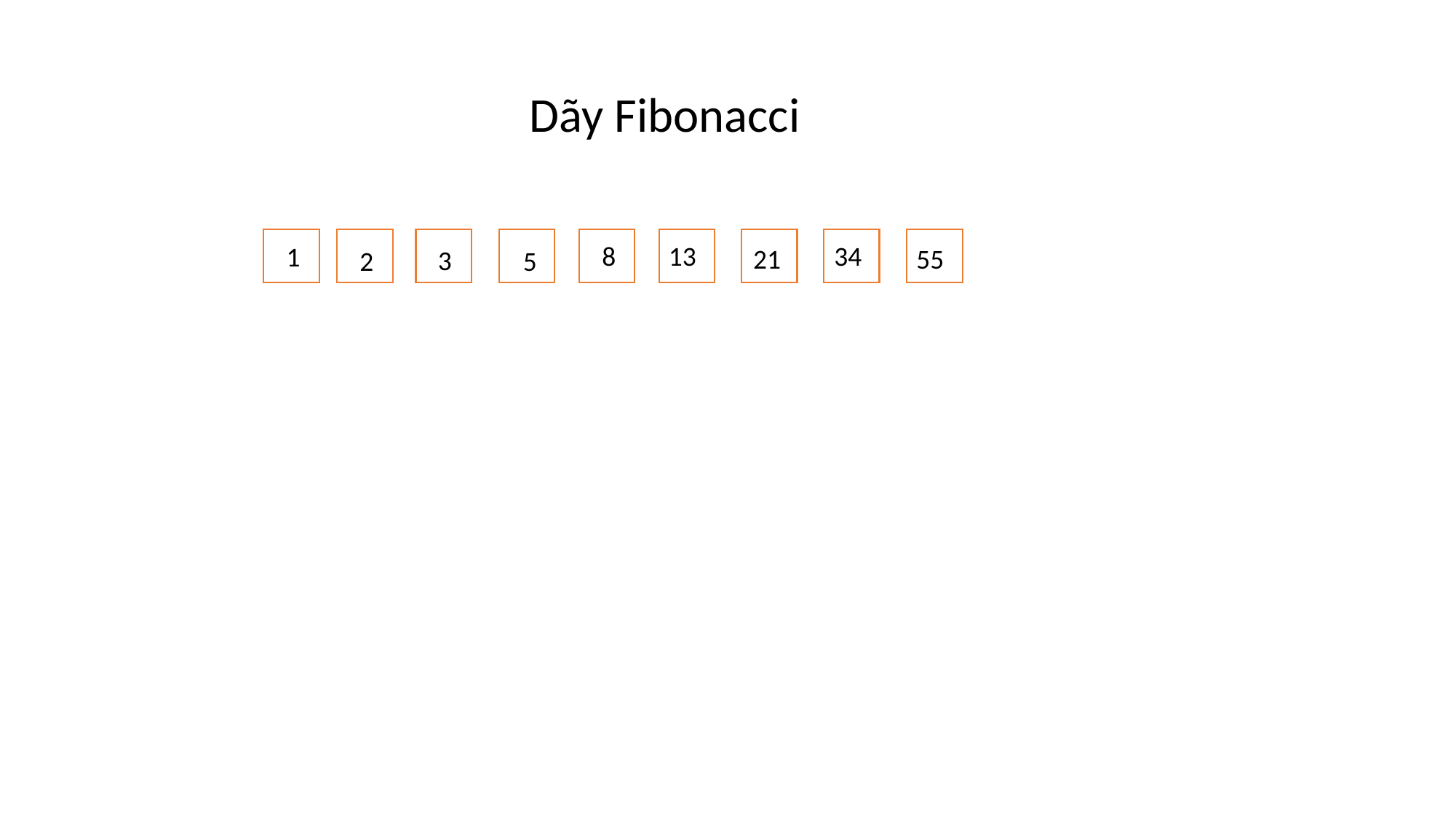

Dãy Fibonacci

8
13
34
1
21
55
3
5
2